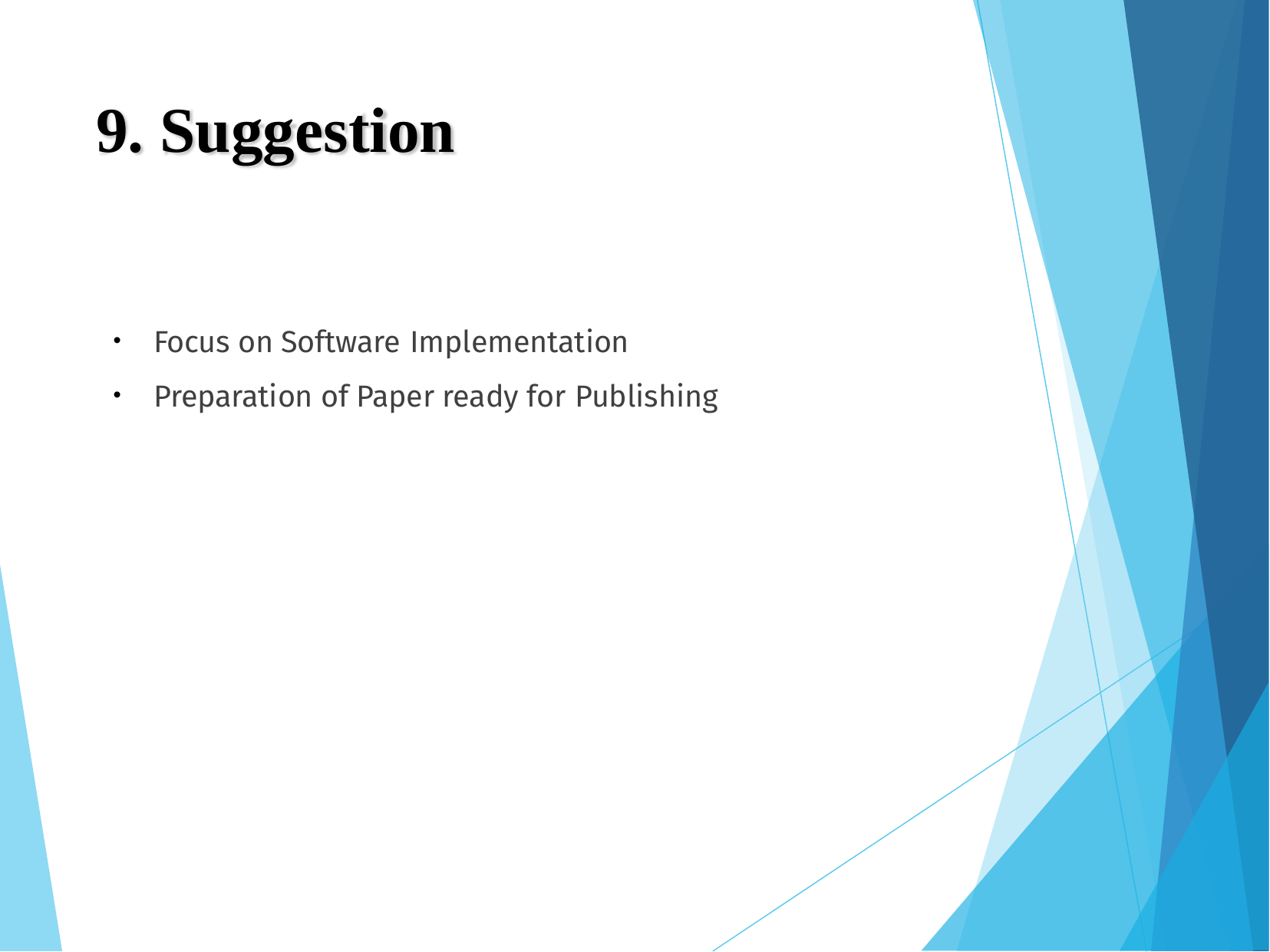

# 9. Suggestion

Focus on Software Implementation
Preparation of Paper ready for Publishing